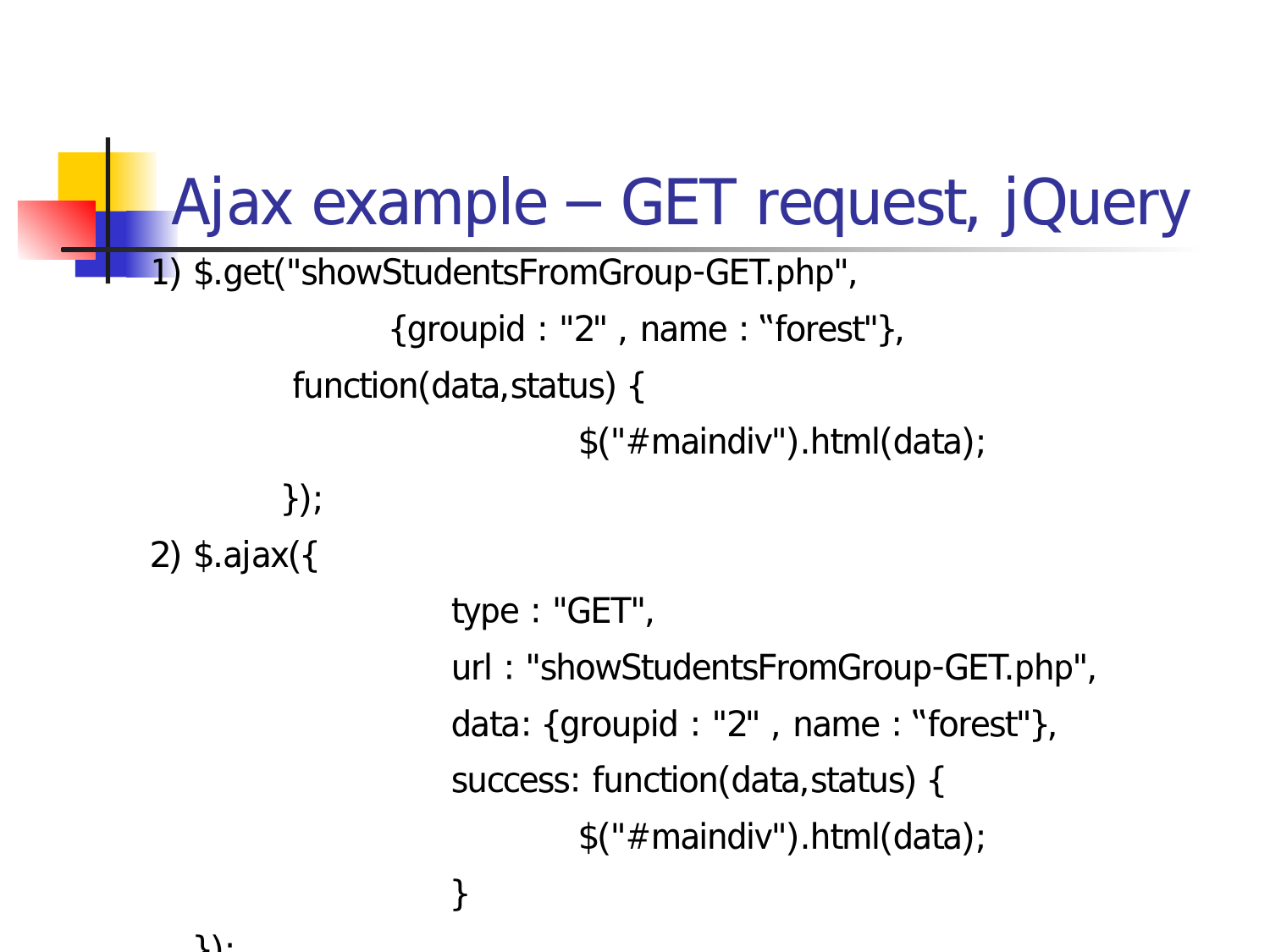

# Ajax example – GET request, jQuery
1) $.get("showStudentsFromGroup-GET.php",
		      {groupid : "2" , name : “forest"},
             function(data,status) {
				$("#maindiv").html(data);
            });
2) $.ajax({
			type : "GET",
			url : "showStudentsFromGroup-GET.php",
			data: {groupid : "2" , name : “forest"},
			success: function(data,status) {
				$("#maindiv").html(data);
			}
    });